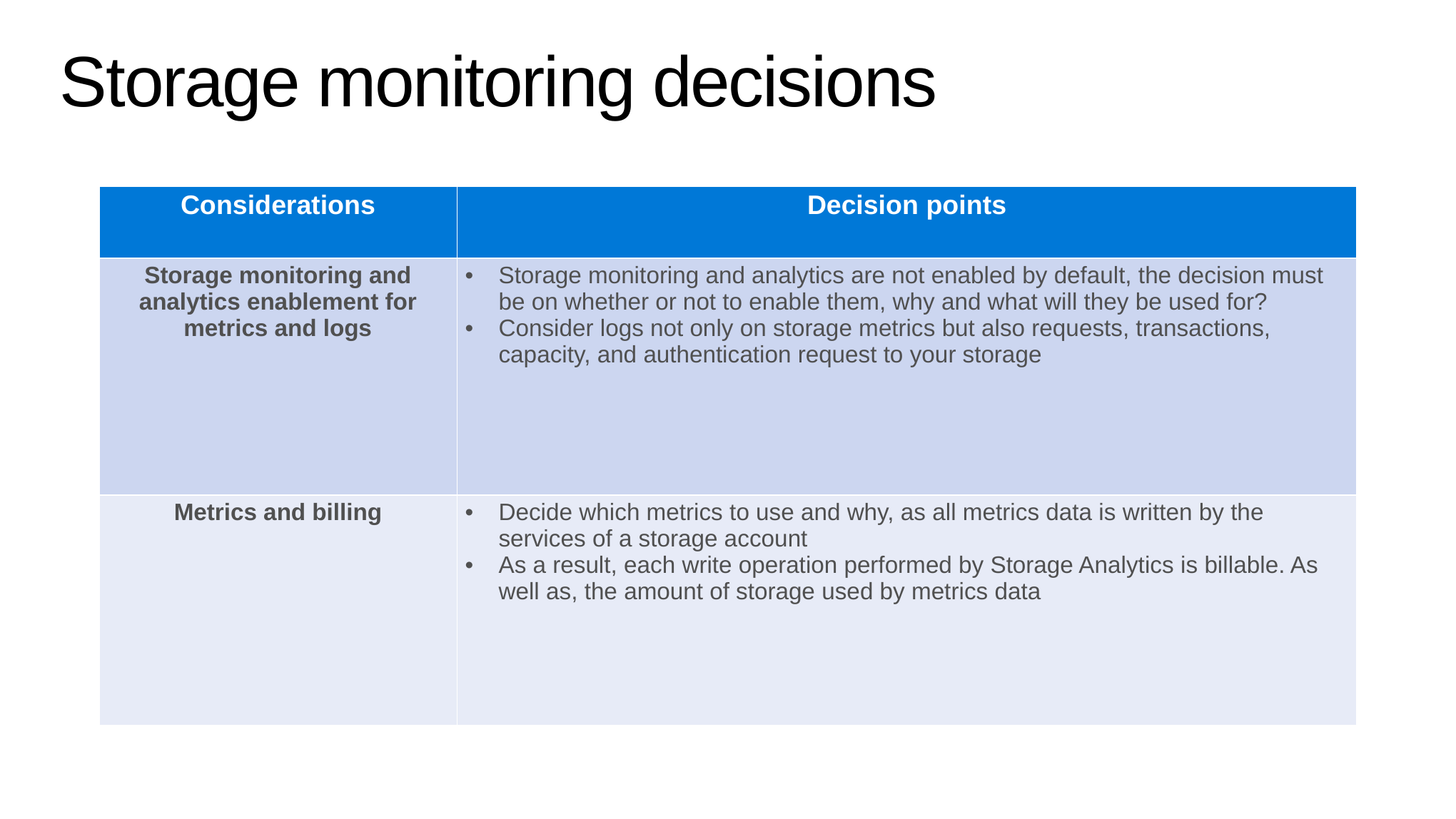

# Storage monitoring decisions
| Considerations | Decision points |
| --- | --- |
| Storage monitoring and analytics enablement for metrics and logs | Storage monitoring and analytics are not enabled by default, the decision must be on whether or not to enable them, why and what will they be used for? Consider logs not only on storage metrics but also requests, transactions, capacity, and authentication request to your storage |
| Metrics and billing | Decide which metrics to use and why, as all metrics data is written by the services of a storage account As a result, each write operation performed by Storage Analytics is billable. As well as, the amount of storage used by metrics data |